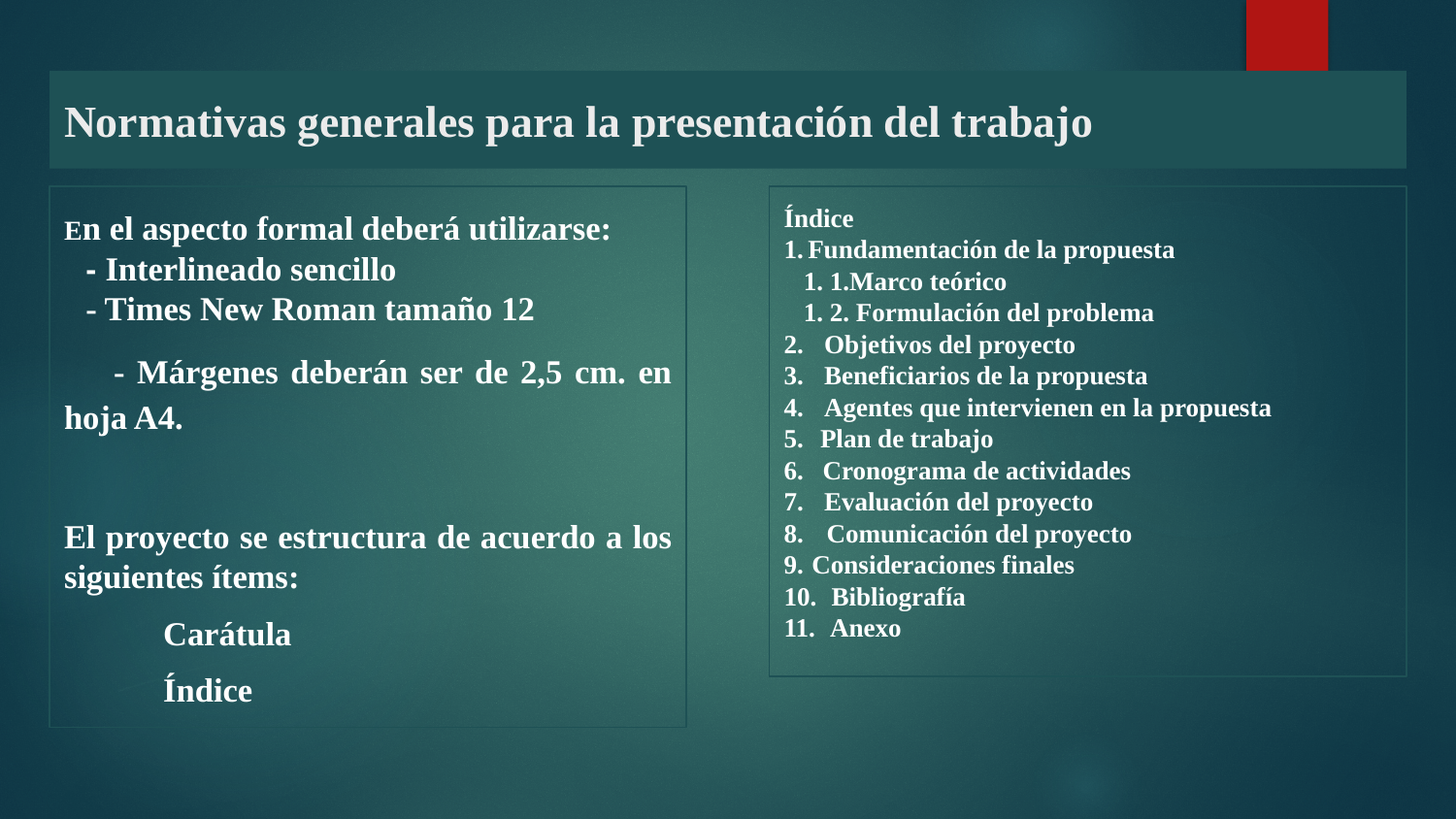

# Normativas generales para la presentación del trabajo

En el aspecto formal deberá utilizarse:
- Interlineado sencillo
- Times New Roman tamaño 12
    - Márgenes deberán ser de 2,5 cm. en hoja A4.

El proyecto se estructura de acuerdo a los siguientes ítems:
  	Carátula
  	Índice

Índice
1. Fundamentación de la propuesta
   1. 1.Marco teórico
   1. 2. Formulación del problema
2.     Objetivos del proyecto
3.     Beneficiarios de la propuesta
4.     Agentes que intervienen en la propuesta
5.    Plan de trabajo
6.    Cronograma de actividades
7.     Evaluación del proyecto
8.     Comunicación del proyecto
9.  Consideraciones finales
10.   Bibliografía
11.   Anexo